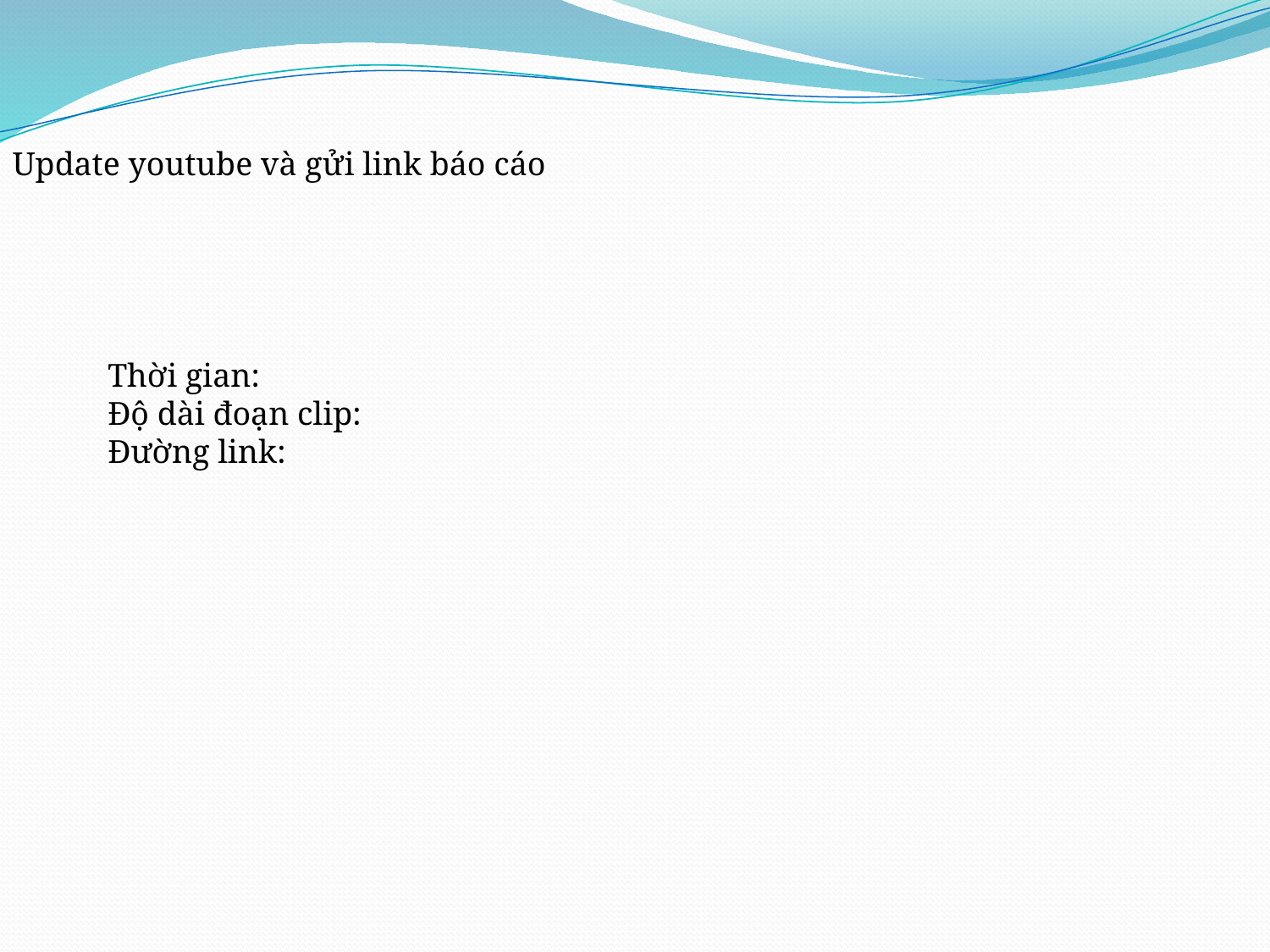

Update youtube và gửi link báo cáo
Thời gian:
Độ dài đoạn clip:
Đường link: